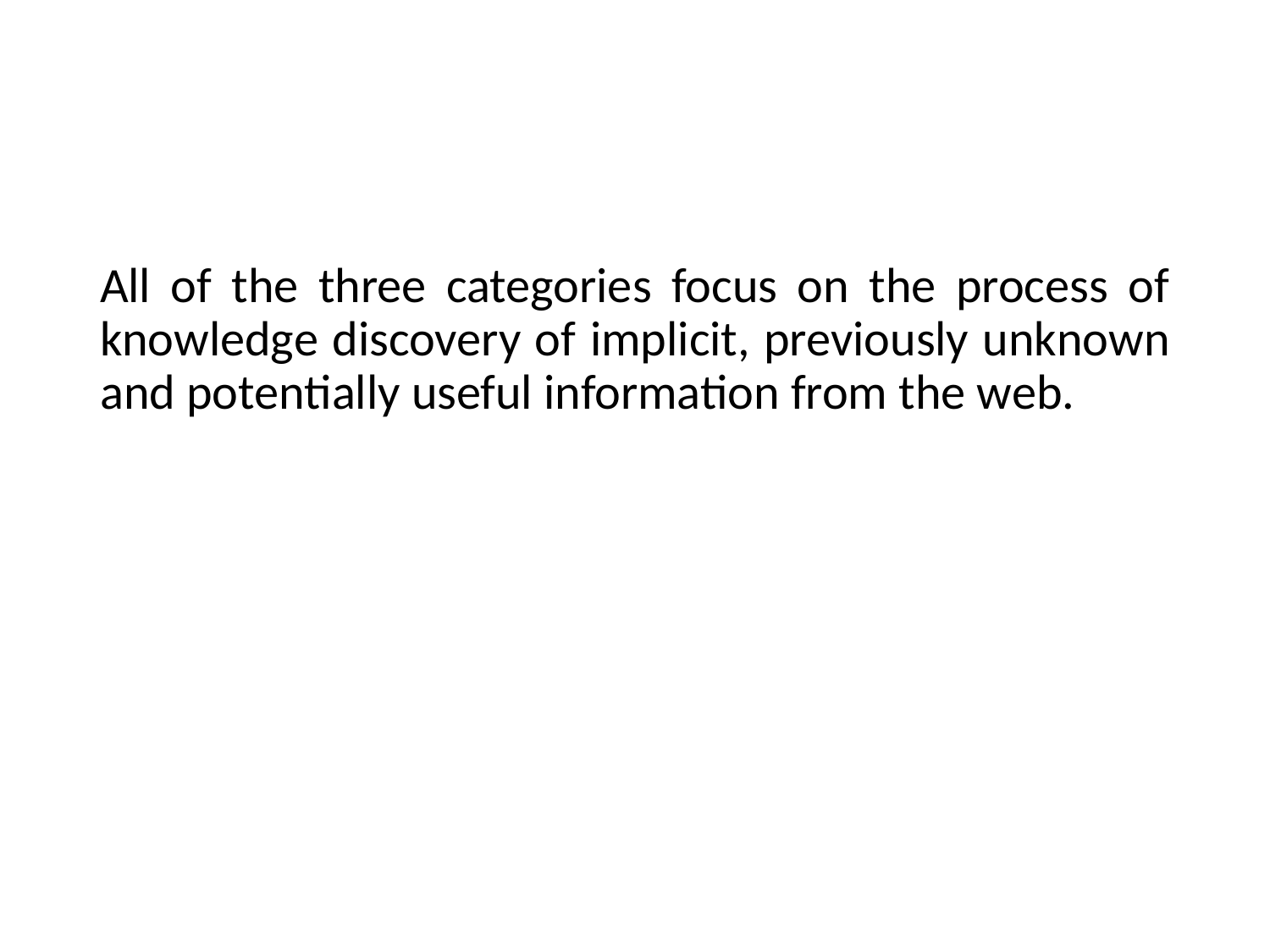

#
All of the three categories focus on the process of knowledge discovery of implicit, previously unknown and potentially useful information from the web.